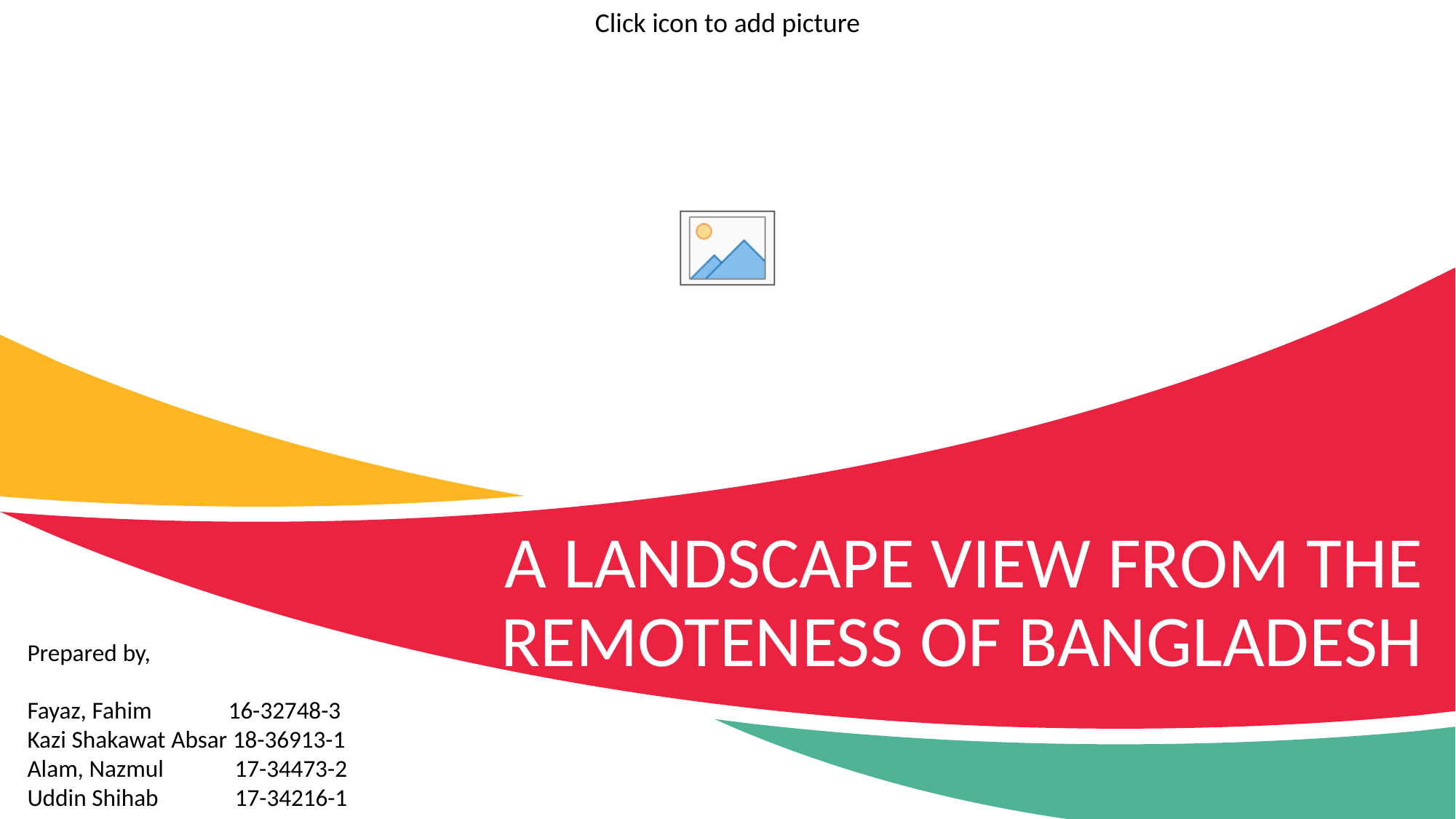

# A Landscape view from the remoteness of Bangladesh
Prepared by,

Fayaz, Fahim              16-32748-3
Kazi Shakawat Absar 18-36913-1
Alam, Nazmul             17-34473-2
Uddin Shihab              17-34216-1